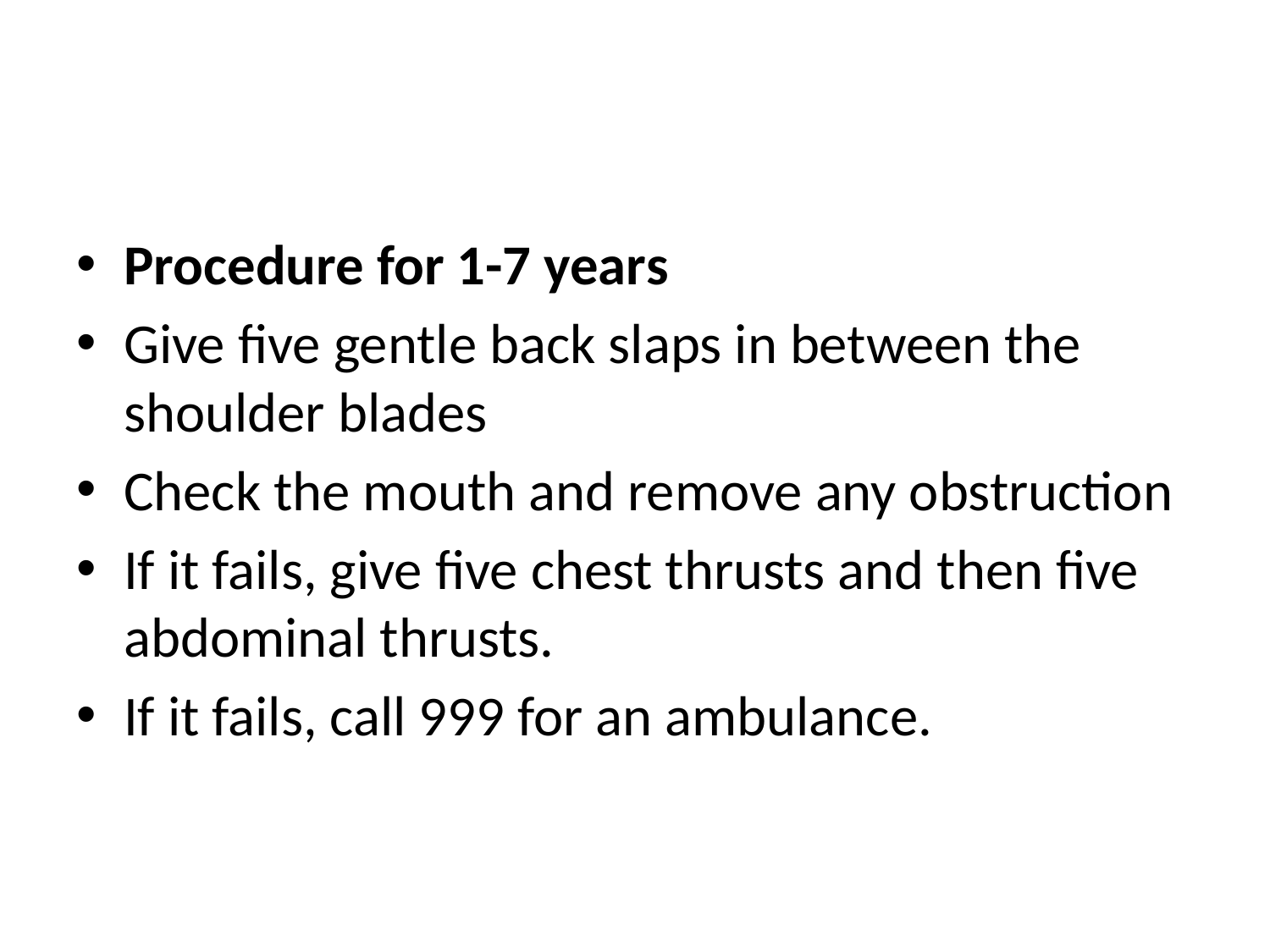

Procedure for 1-7 years
Give five gentle back slaps in between the shoulder blades
Check the mouth and remove any obstruction
If it fails, give five chest thrusts and then five abdominal thrusts.
If it fails, call 999 for an ambulance.